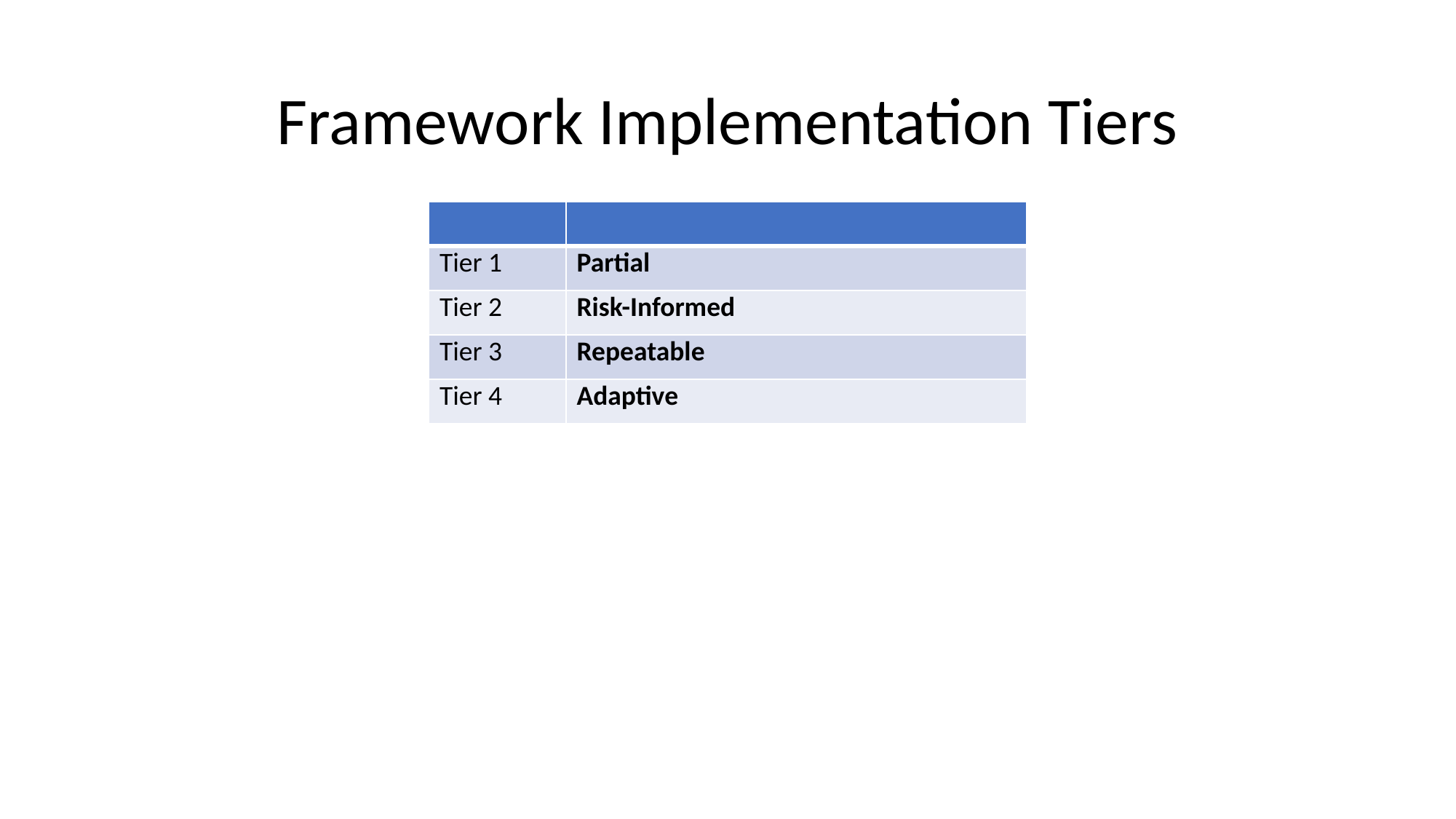

# Framework Implementation Tiers
|  |  |
| --- | --- |
| Tier 1 | Partial |
| Tier 2 | Risk-Informed |
| Tier 3 | Repeatable |
| Tier 4 | Adaptive |